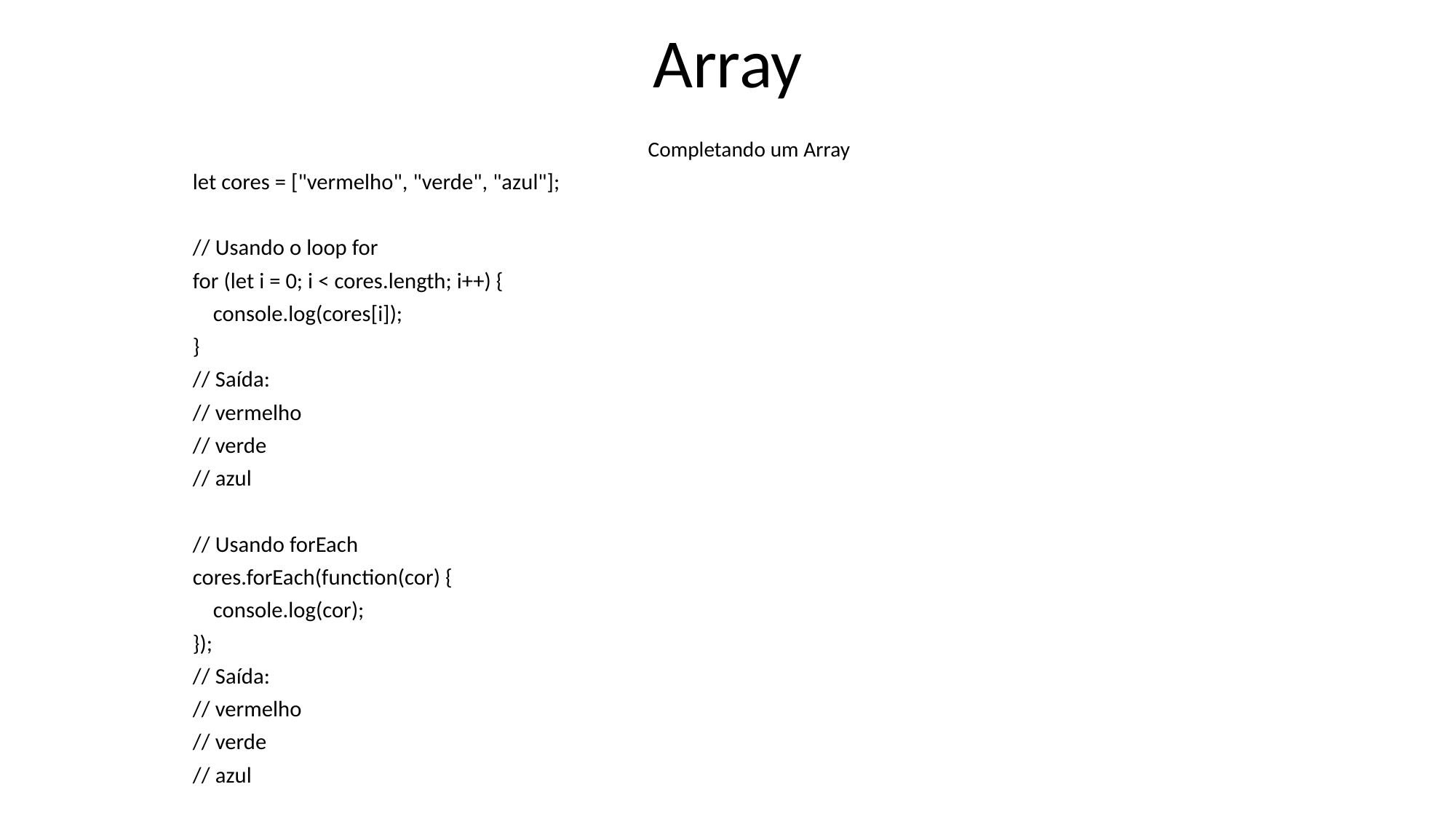

# Array
Completando um Array
let cores = ["vermelho", "verde", "azul"];

// Usando o loop for
for (let i = 0; i < cores.length; i++) {
    console.log(cores[i]);
}
// Saída:
// vermelho
// verde
// azul

// Usando forEach
cores.forEach(function(cor) {
    console.log(cor);
});
// Saída:
// vermelho
// verde
// azul